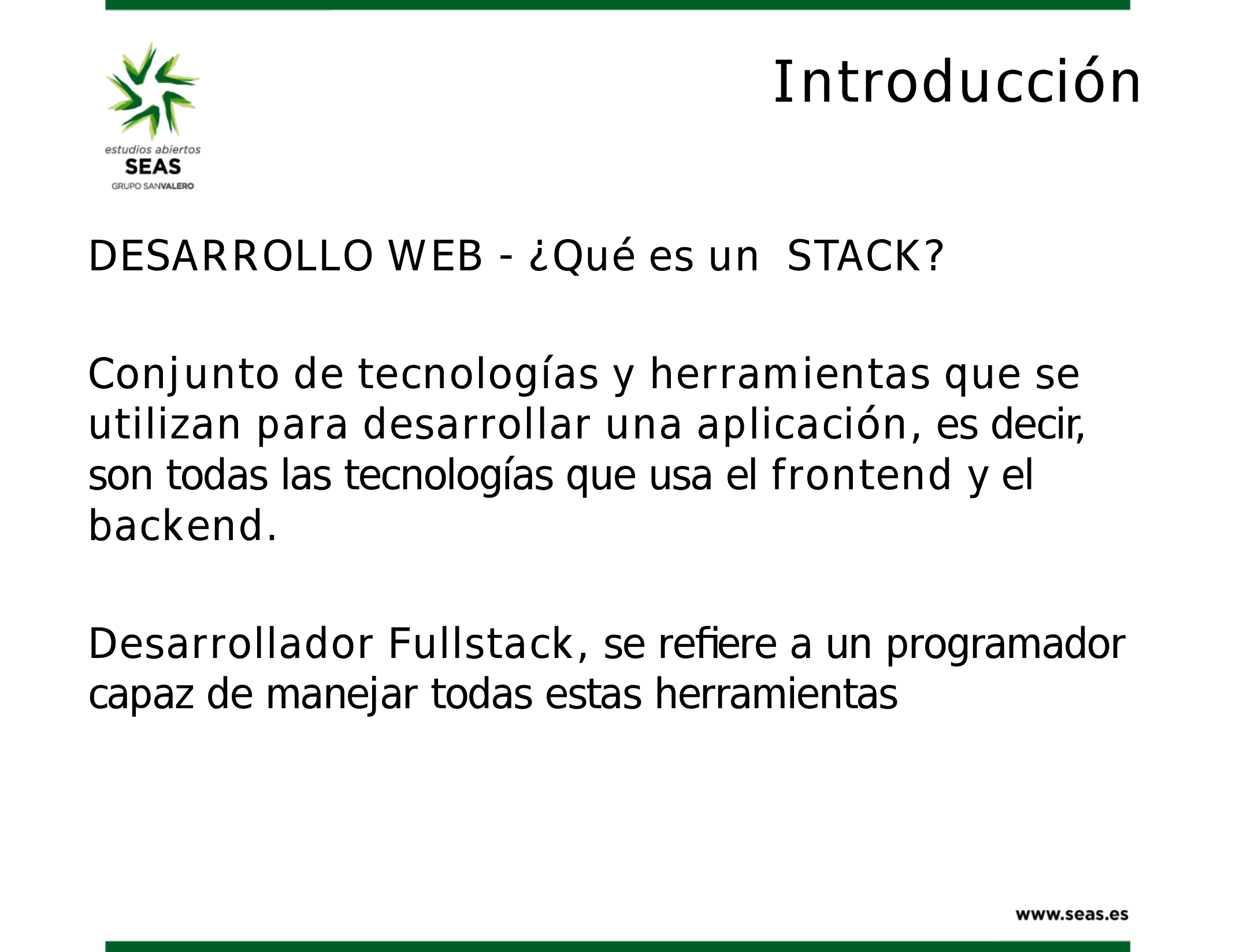

# Introducción
DESARROLLO WEB - ¿Qué es un  STACK?

Conjunto de tecnologías y herramientas que se utilizan para desarrollar una aplicación, es decir, son todas las tecnologías que usa el frontend y el backend.

Desarrollador Fullstack, se refiere a un programador capaz de manejar todas estas herramientas